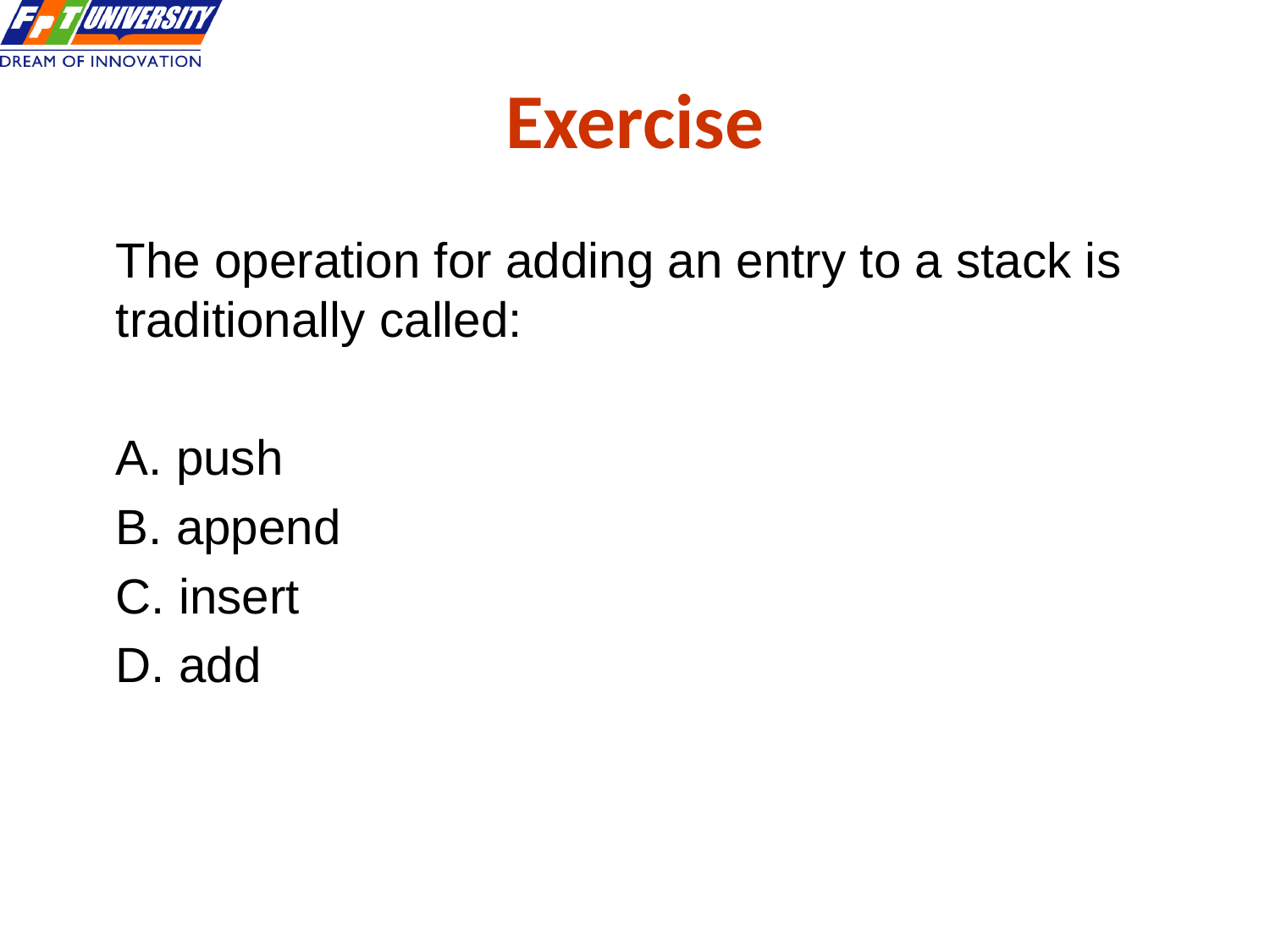

# Exercise
The operation for adding an entry to a stack is traditionally called:

A. push
B. append
C. insert
D. add